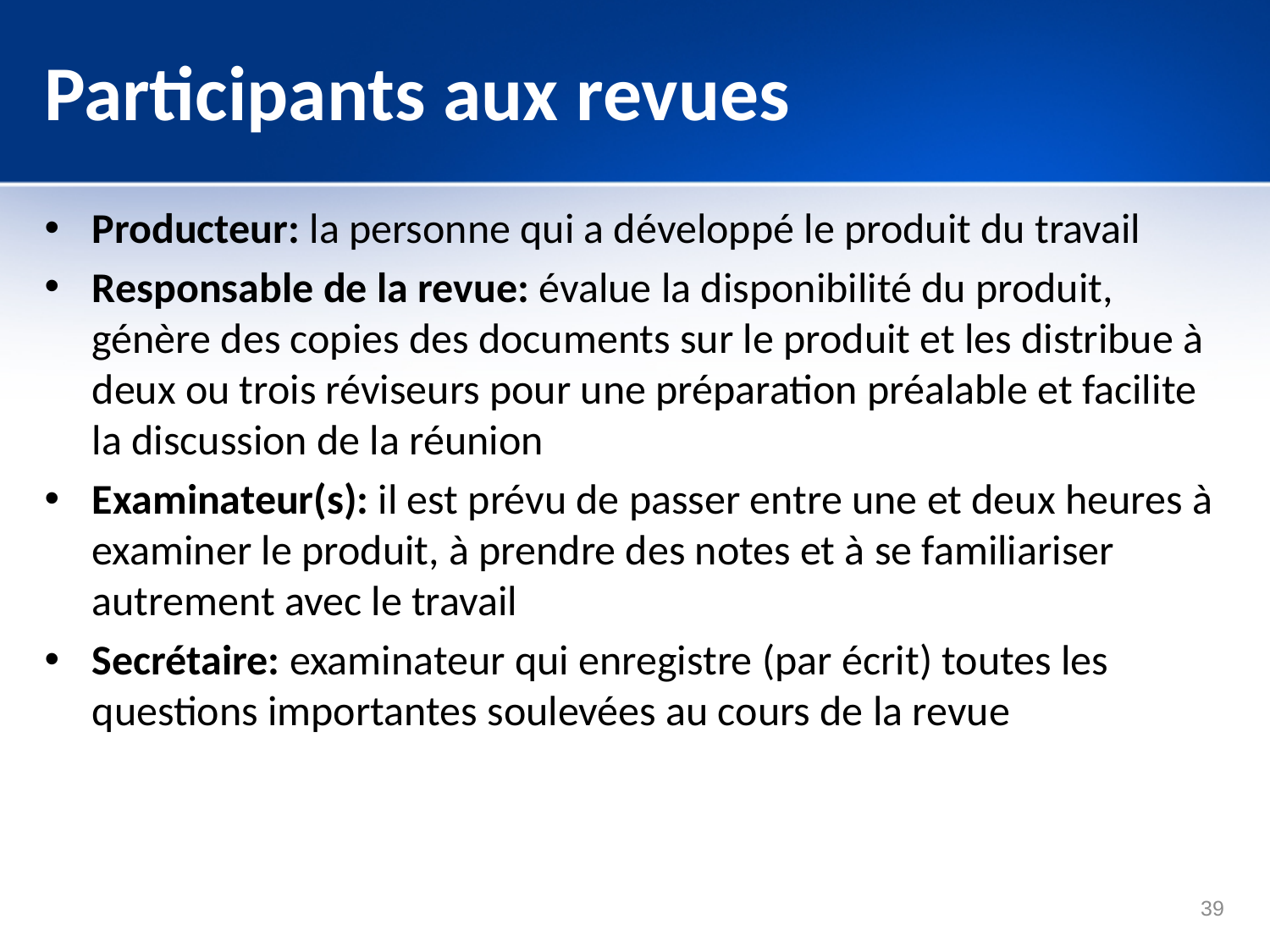

# Participants aux revues

Producteur: la personne qui a développé le produit du travail
Responsable de la revue: évalue la disponibilité du produit, génère des copies des documents sur le produit et les distribue à deux ou trois réviseurs pour une préparation préalable et facilite la discussion de la réunion
Examinateur(s): il est prévu de passer entre une et deux heures à examiner le produit, à prendre des notes et à se familiariser autrement avec le travail
Secrétaire: examinateur qui enregistre (par écrit) toutes les questions importantes soulevées au cours de la revue
39